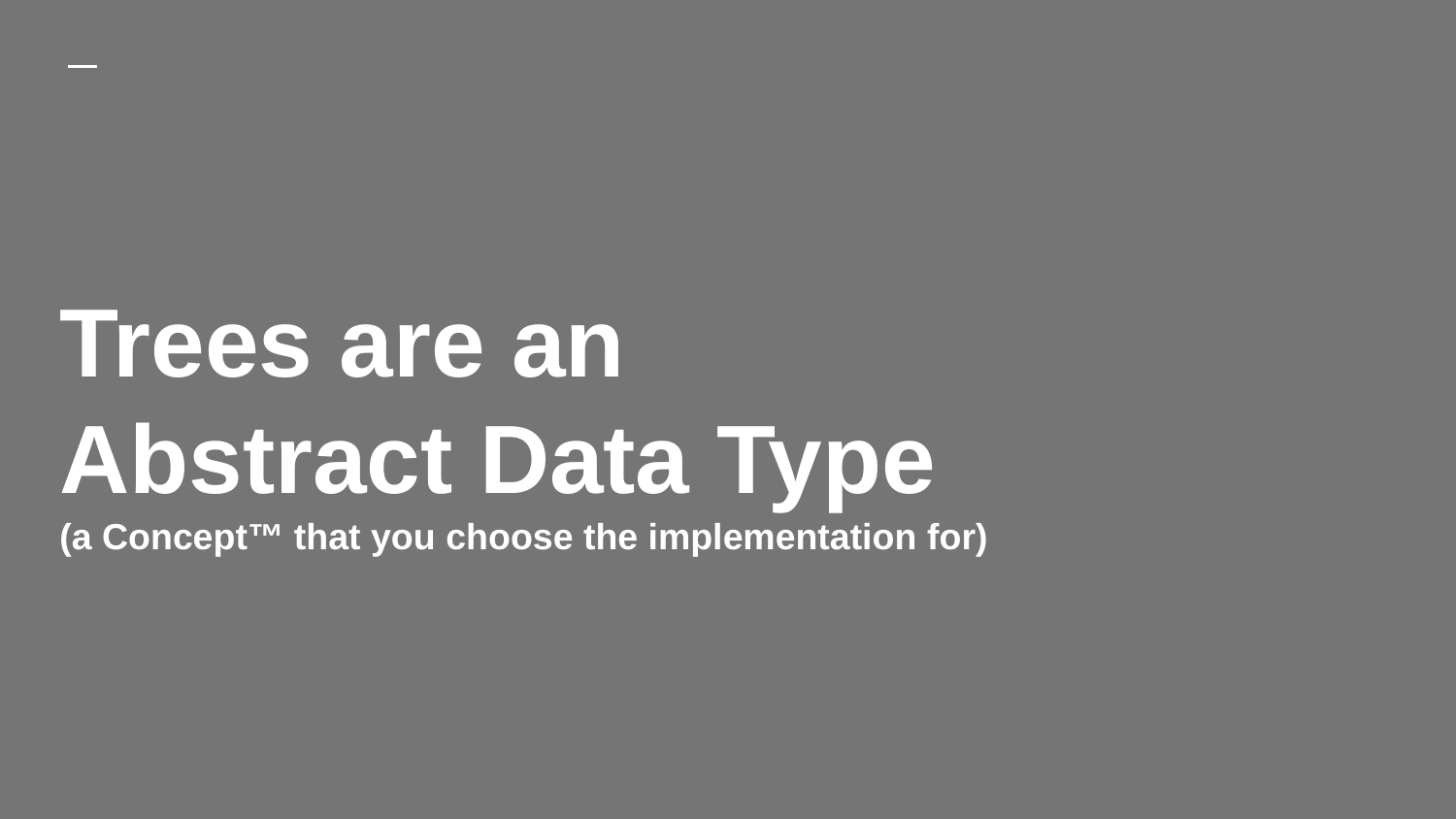

# Trees are an Abstract Data Type
(a Concept™ that you choose the implementation for)